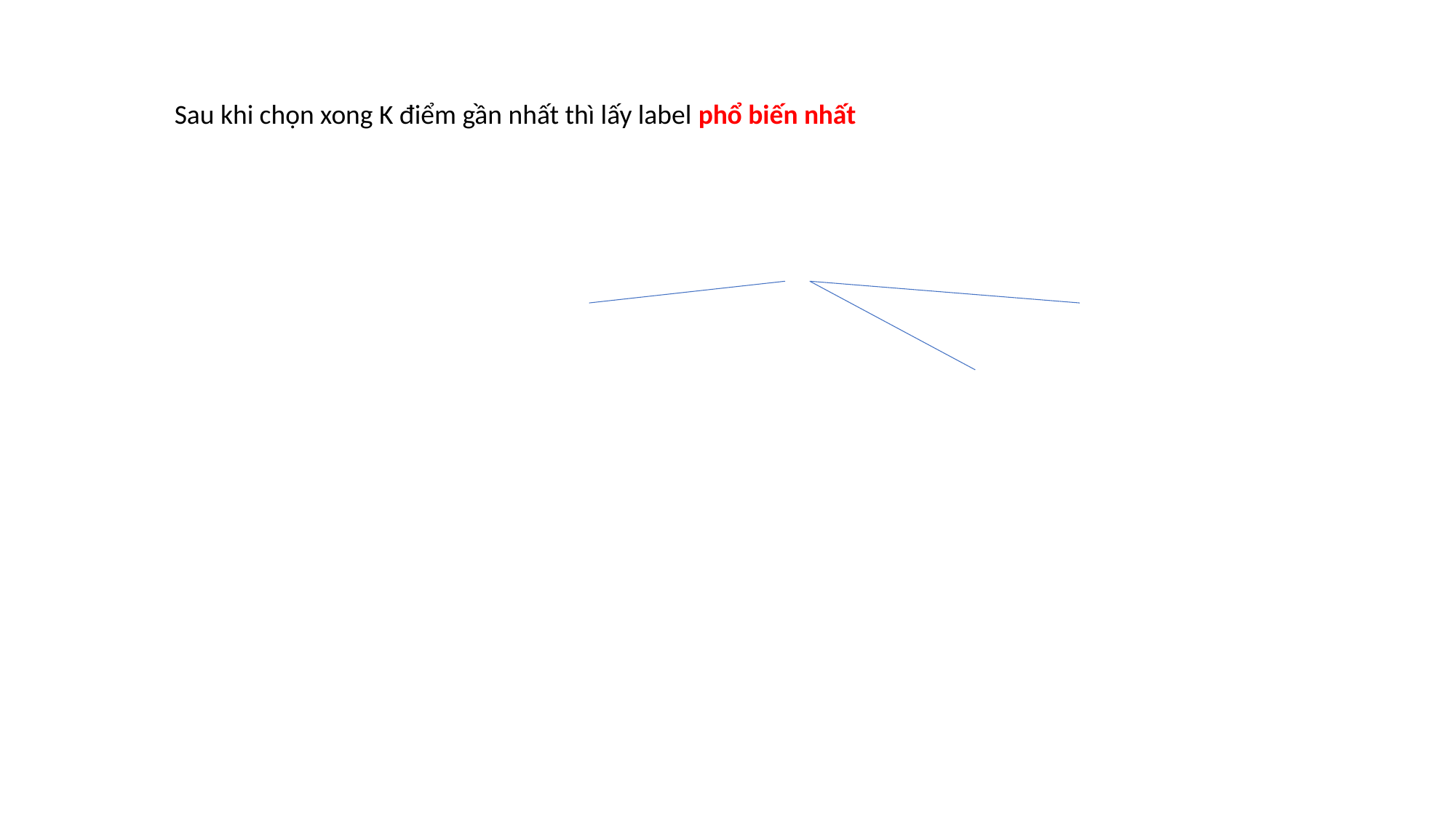

Sau khi chọn xong K điểm gần nhất thì lấy label phổ biến nhất